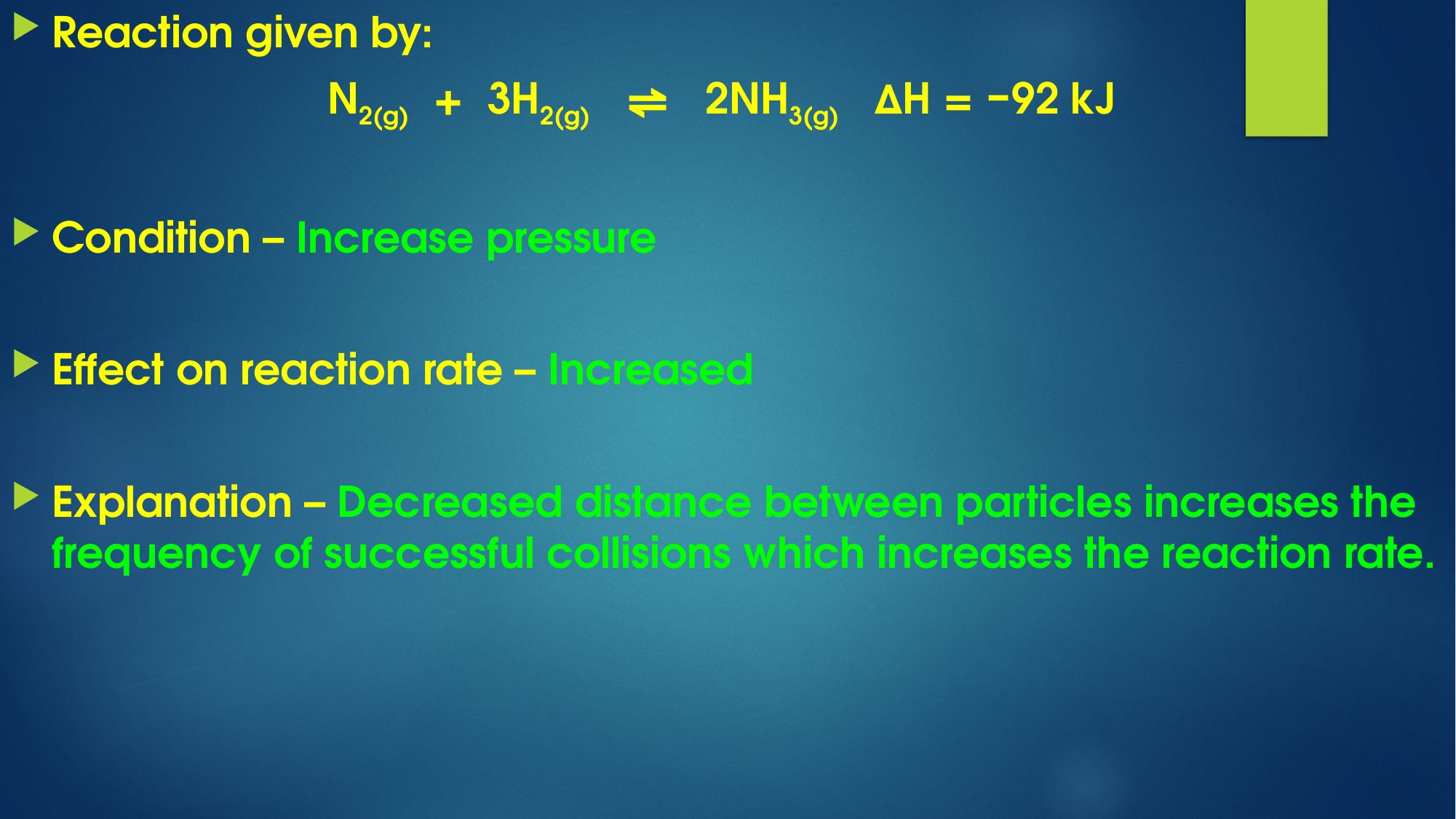

Reaction given by:
N2(g)  +  3H2(g)   ⇌   2NH3(g)   ΔH = ‒92 kJ

Condition – Increase pressure

Effect on reaction rate – Increased

Explanation – Decreased distance between particles increases the frequency of successful collisions which increases the reaction rate.